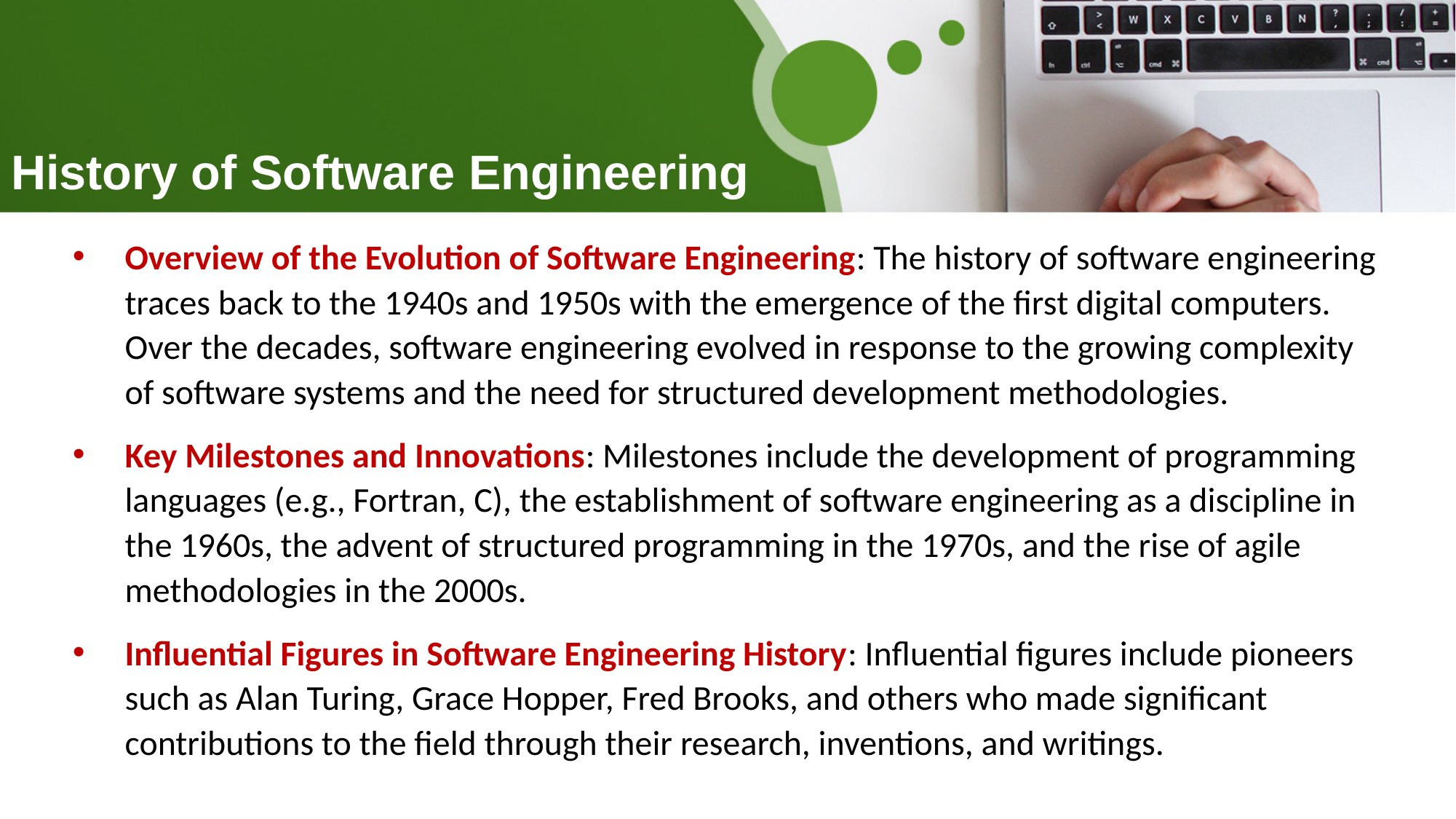

# History of Software Engineering
Overview of the Evolution of Software Engineering: The history of software engineering traces back to the 1940s and 1950s with the emergence of the first digital computers. Over the decades, software engineering evolved in response to the growing complexity of software systems and the need for structured development methodologies.
Key Milestones and Innovations: Milestones include the development of programming languages (e.g., Fortran, C), the establishment of software engineering as a discipline in the 1960s, the advent of structured programming in the 1970s, and the rise of agile methodologies in the 2000s.
Influential Figures in Software Engineering History: Influential figures include pioneers such as Alan Turing, Grace Hopper, Fred Brooks, and others who made significant contributions to the field through their research, inventions, and writings.